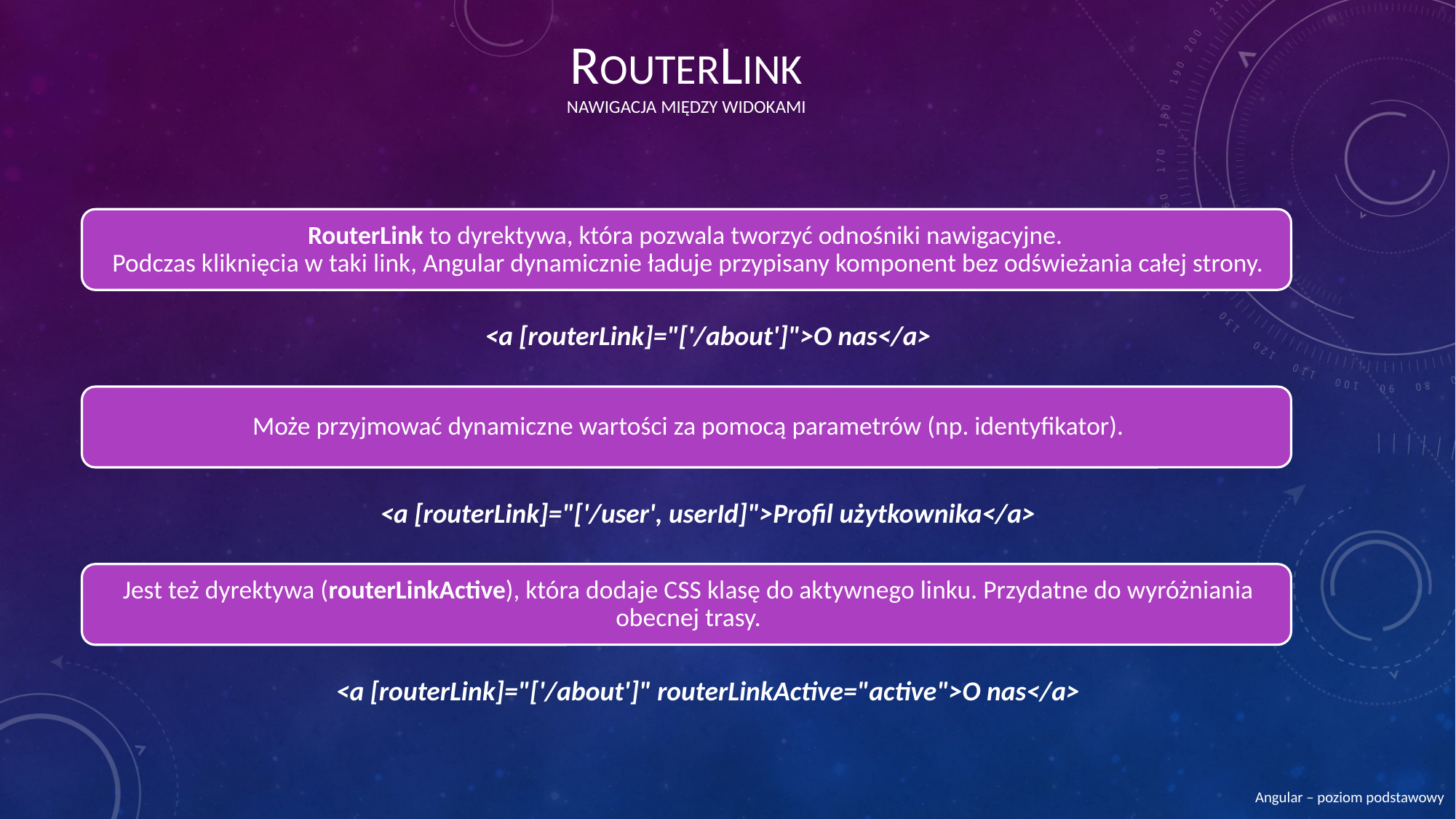

# RouterLink Nawigacja między widokami
RouterLink to dyrektywa, która pozwala tworzyć odnośniki nawigacyjne.
Podczas kliknięcia w taki link, Angular dynamicznie ładuje przypisany komponent bez odświeżania całej strony.
<a [routerLink]="['/about']">O nas</a>
Może przyjmować dynamiczne wartości za pomocą parametrów (np. identyfikator).
<a [routerLink]="['/user', userId]">Profil użytkownika</a>
Jest też dyrektywa (routerLinkActive), która dodaje CSS klasę do aktywnego linku. Przydatne do wyróżniania obecnej trasy.
<a [routerLink]="['/about']" routerLinkActive="active">O nas</a>
Angular – poziom podstawowy